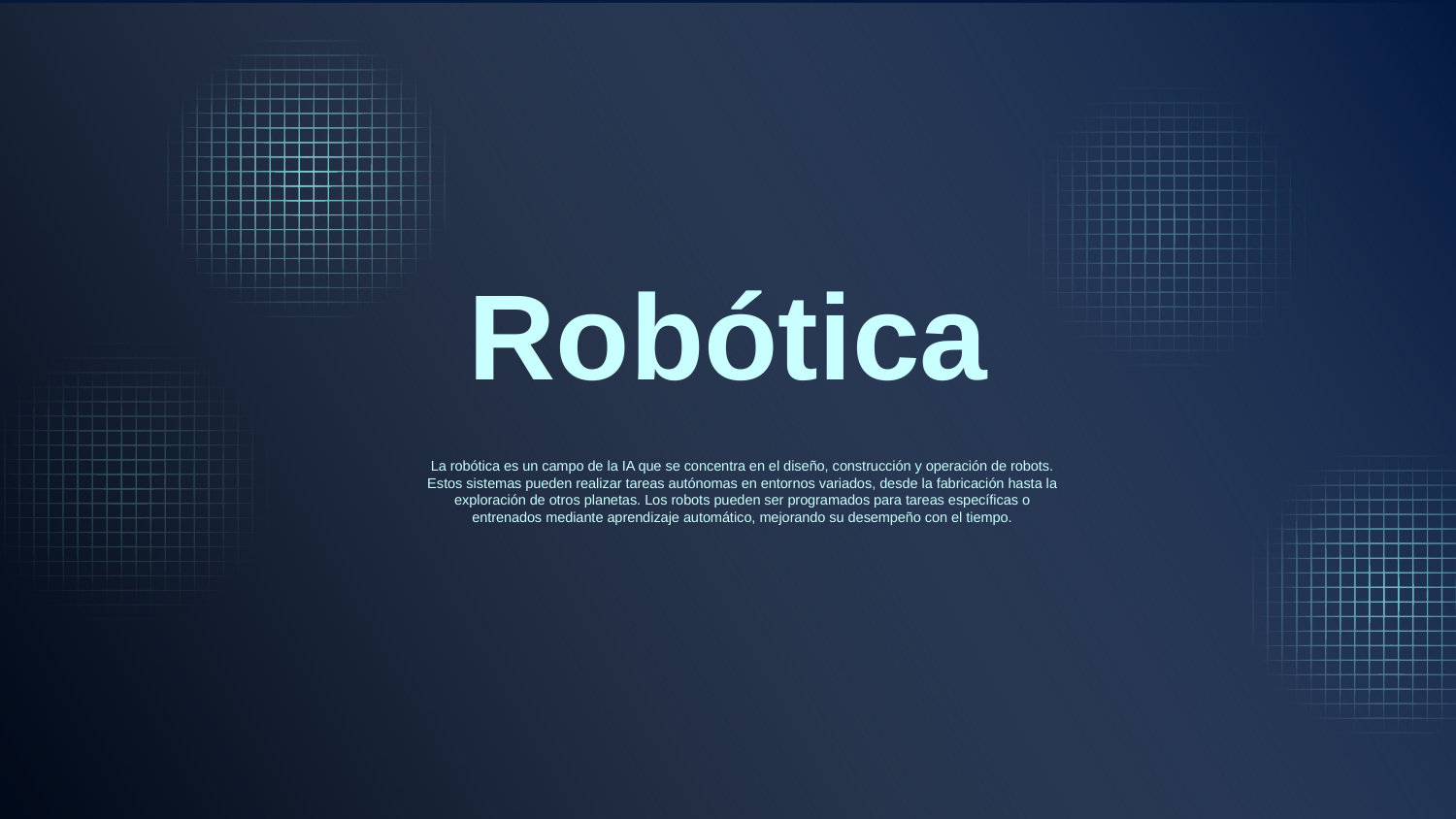

# Robótica
La robótica es un campo de la IA que se concentra en el diseño, construcción y operación de robots. Estos sistemas pueden realizar tareas autónomas en entornos variados, desde la fabricación hasta la exploración de otros planetas. Los robots pueden ser programados para tareas específicas o entrenados mediante aprendizaje automático, mejorando su desempeño con el tiempo.